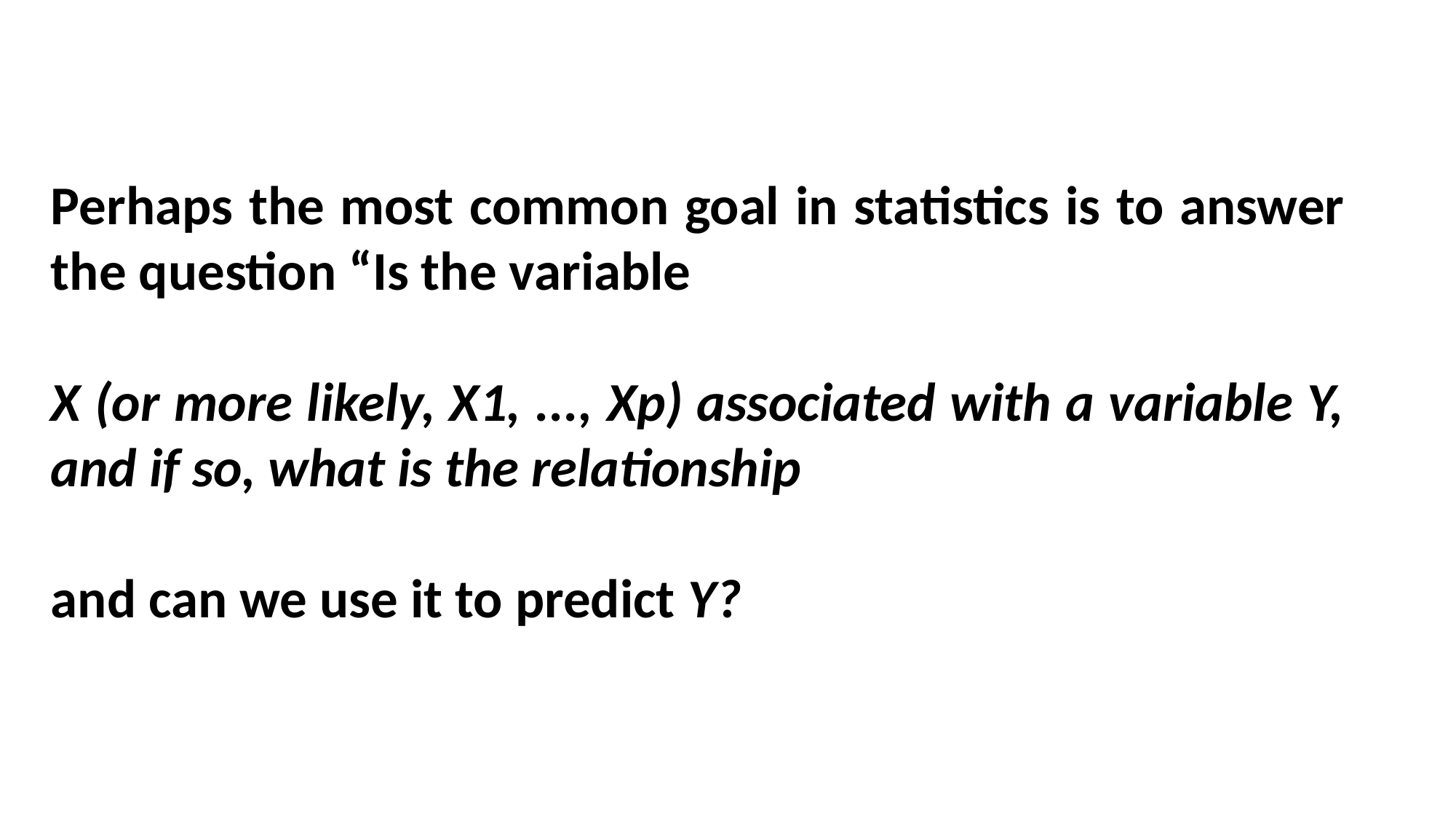

Perhaps the most common goal in statistics is to answer the question “Is the variable

X (or more likely, X1, ..., Xp) associated with a variable Y, and if so, what is the relationship

and can we use it to predict Y?